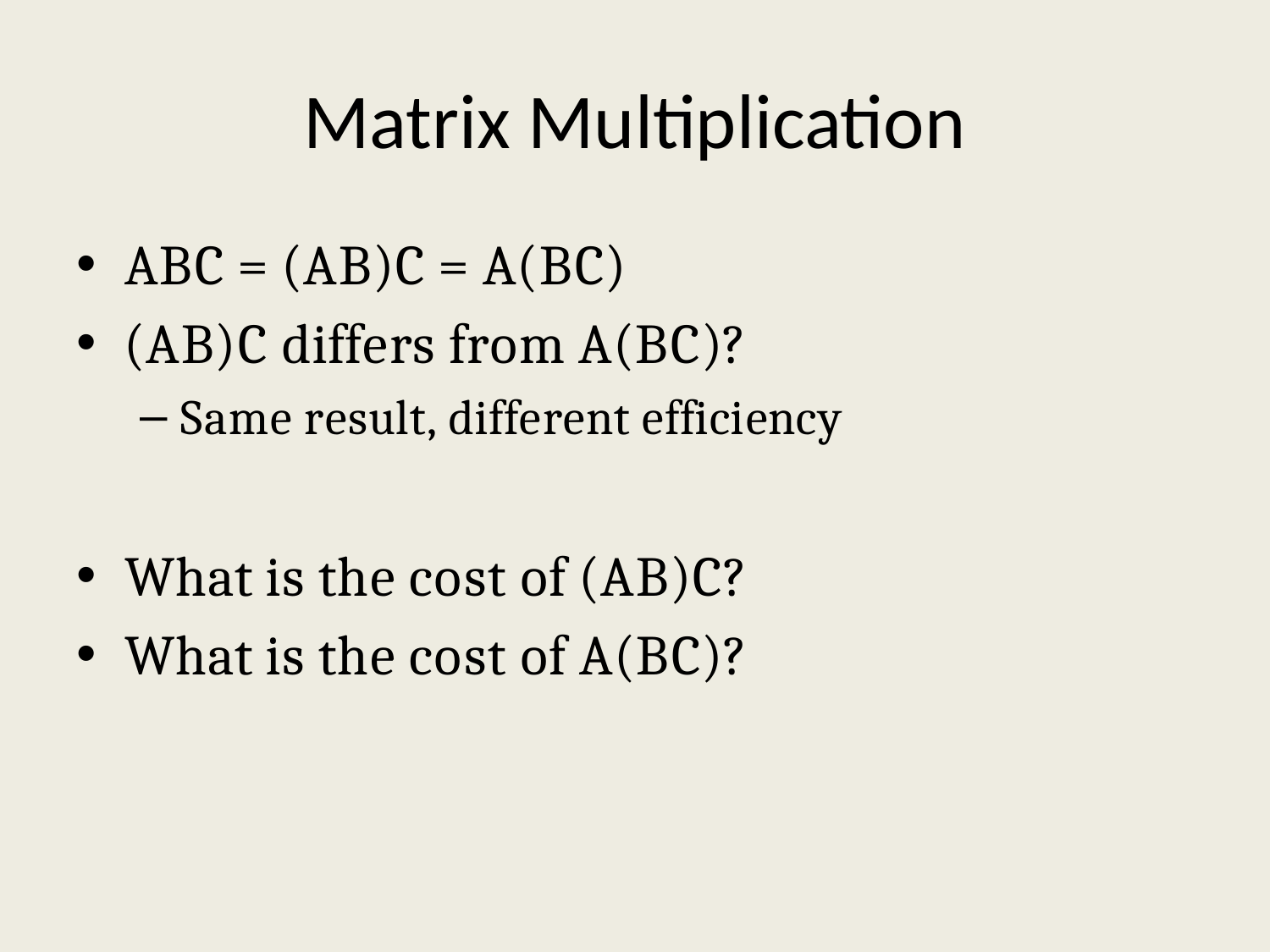

# Matrix Multiplication
ABC = (AB)C = A(BC)
(AB)C differs from A(BC)?
Same result, different efficiency

What is the cost of (AB)C?
What is the cost of A(BC)?